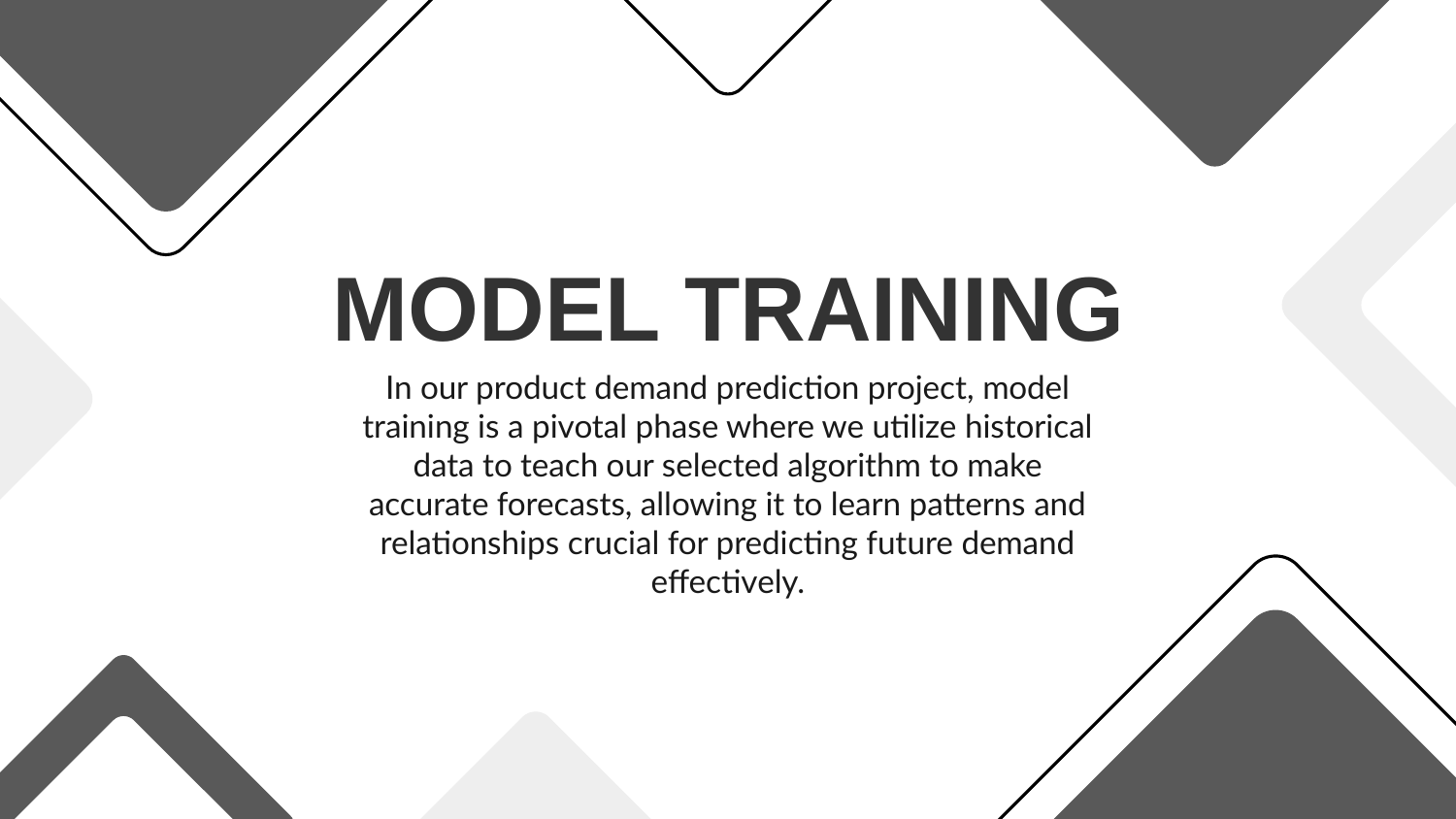

# MODEL TRAINING
In our product demand prediction project, model training is a pivotal phase where we utilize historical data to teach our selected algorithm to make accurate forecasts, allowing it to learn patterns and relationships crucial for predicting future demand effectively.